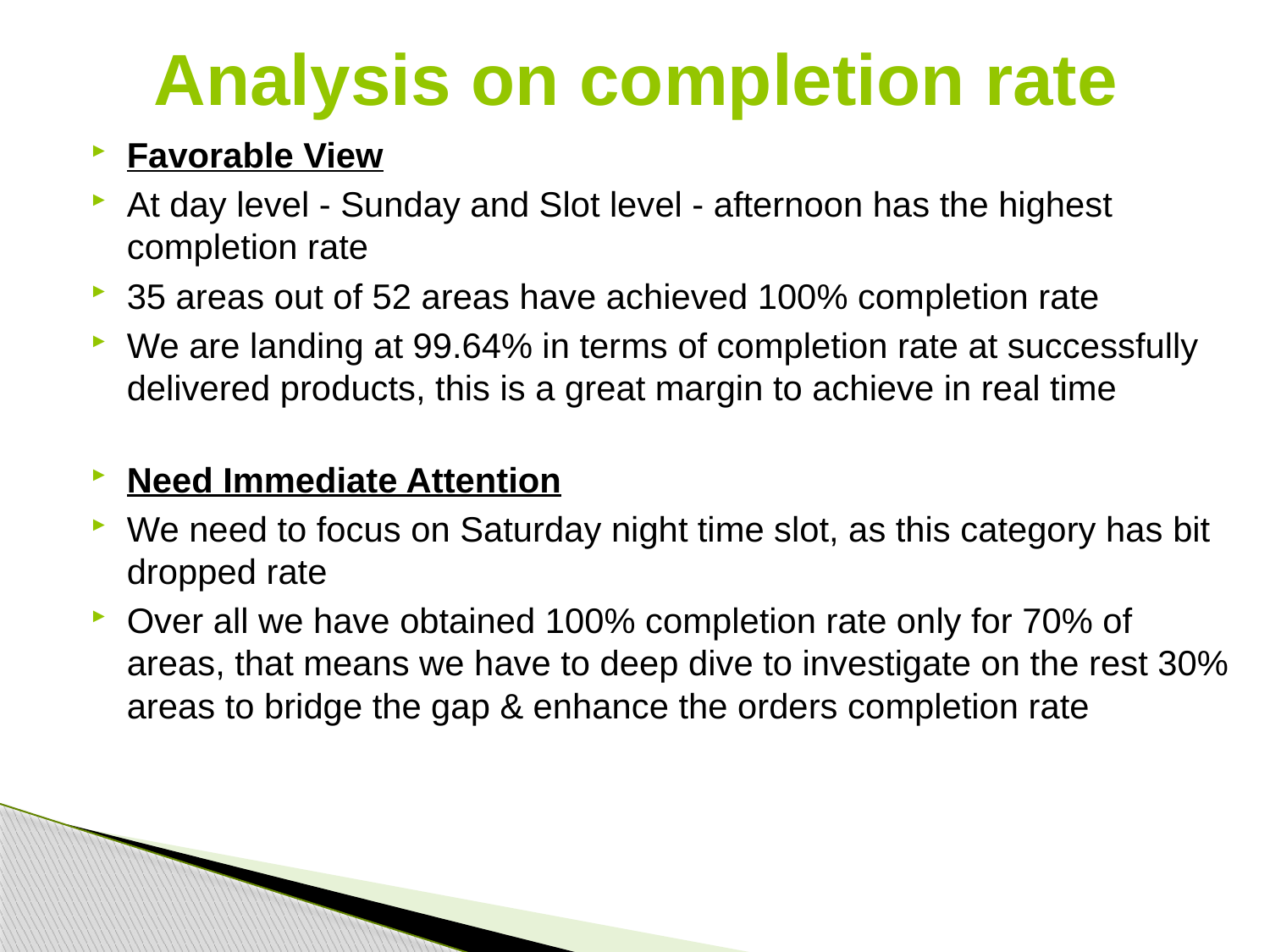

# Analysis on completion rate
Favorable View
At day level - Sunday and Slot level - afternoon has the highest completion rate
35 areas out of 52 areas have achieved 100% completion rate
We are landing at 99.64% in terms of completion rate at successfully delivered products, this is a great margin to achieve in real time
Need Immediate Attention
We need to focus on Saturday night time slot, as this category has bit dropped rate
Over all we have obtained 100% completion rate only for 70% of areas, that means we have to deep dive to investigate on the rest 30% areas to bridge the gap & enhance the orders completion rate